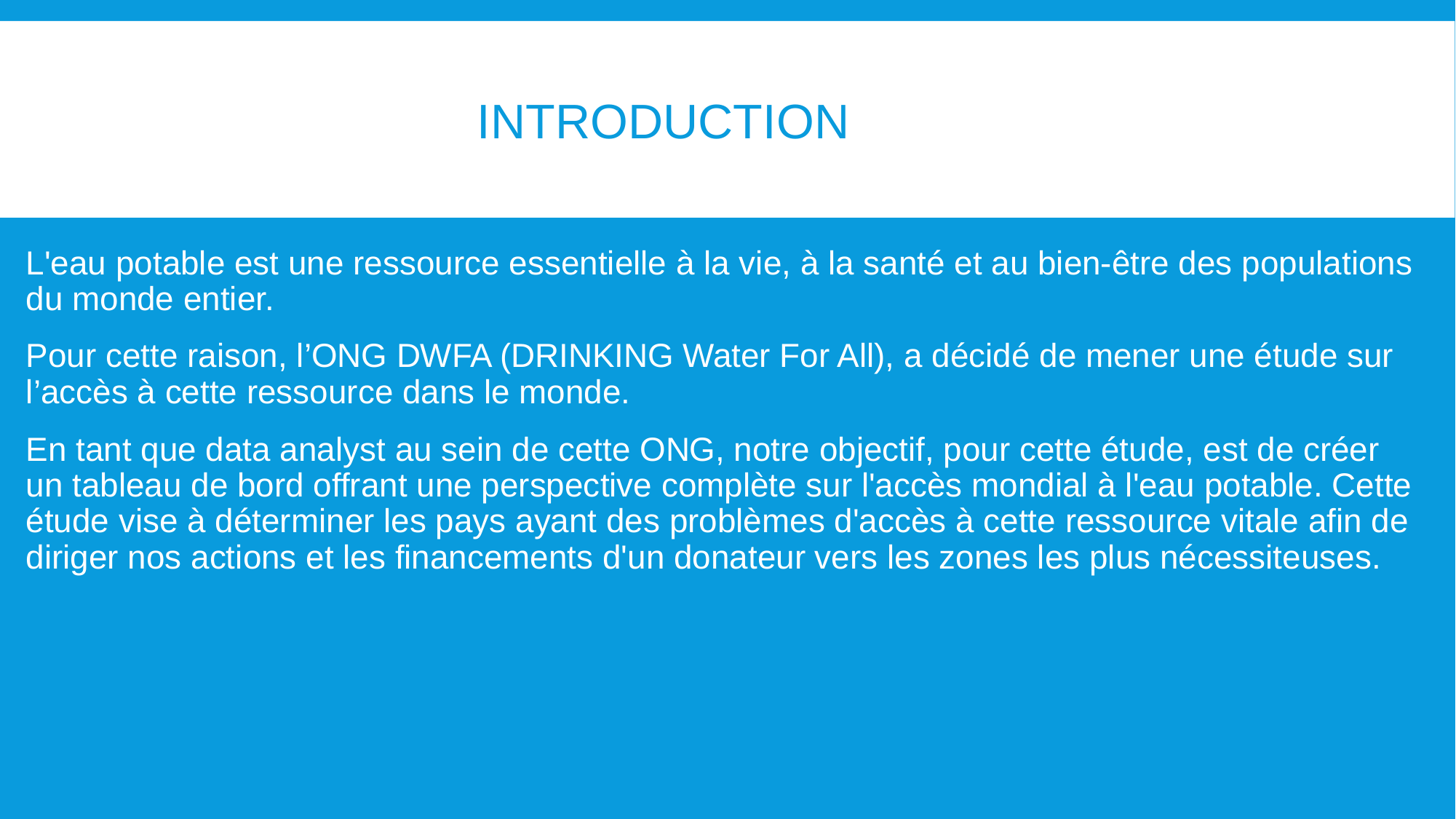

# Introduction
L'eau potable est une ressource essentielle à la vie, à la santé et au bien-être des populations du monde entier.
Pour cette raison, l’ONG DWFA (DRINKING Water For All), a décidé de mener une étude sur l’accès à cette ressource dans le monde.
En tant que data analyst au sein de cette ONG, notre objectif, pour cette étude, est de créer un tableau de bord offrant une perspective complète sur l'accès mondial à l'eau potable. Cette étude vise à déterminer les pays ayant des problèmes d'accès à cette ressource vitale afin de diriger nos actions et les financements d'un donateur vers les zones les plus nécessiteuses.